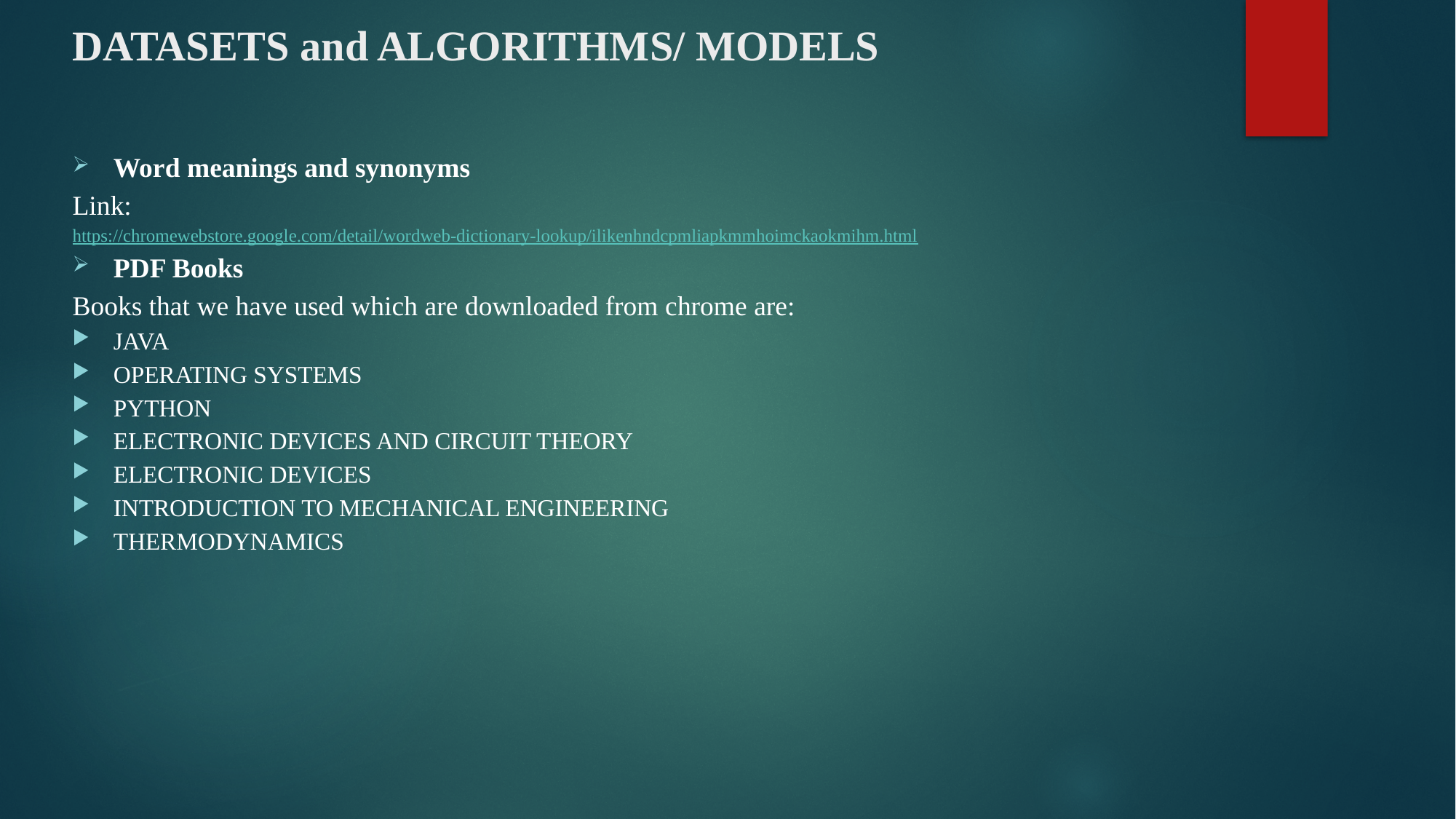

# DATASETS and ALGORITHMS/ MODELS
Word meanings and synonyms
Link:
https://chromewebstore.google.com/detail/wordweb-dictionary-lookup/ilikenhndcpmliapkmmhoimckaokmihm.html
PDF Books
Books that we have used which are downloaded from chrome are:
JAVA
OPERATING SYSTEMS
PYTHON
ELECTRONIC DEVICES AND CIRCUIT THEORY
ELECTRONIC DEVICES
INTRODUCTION TO MECHANICAL ENGINEERING
THERMODYNAMICS